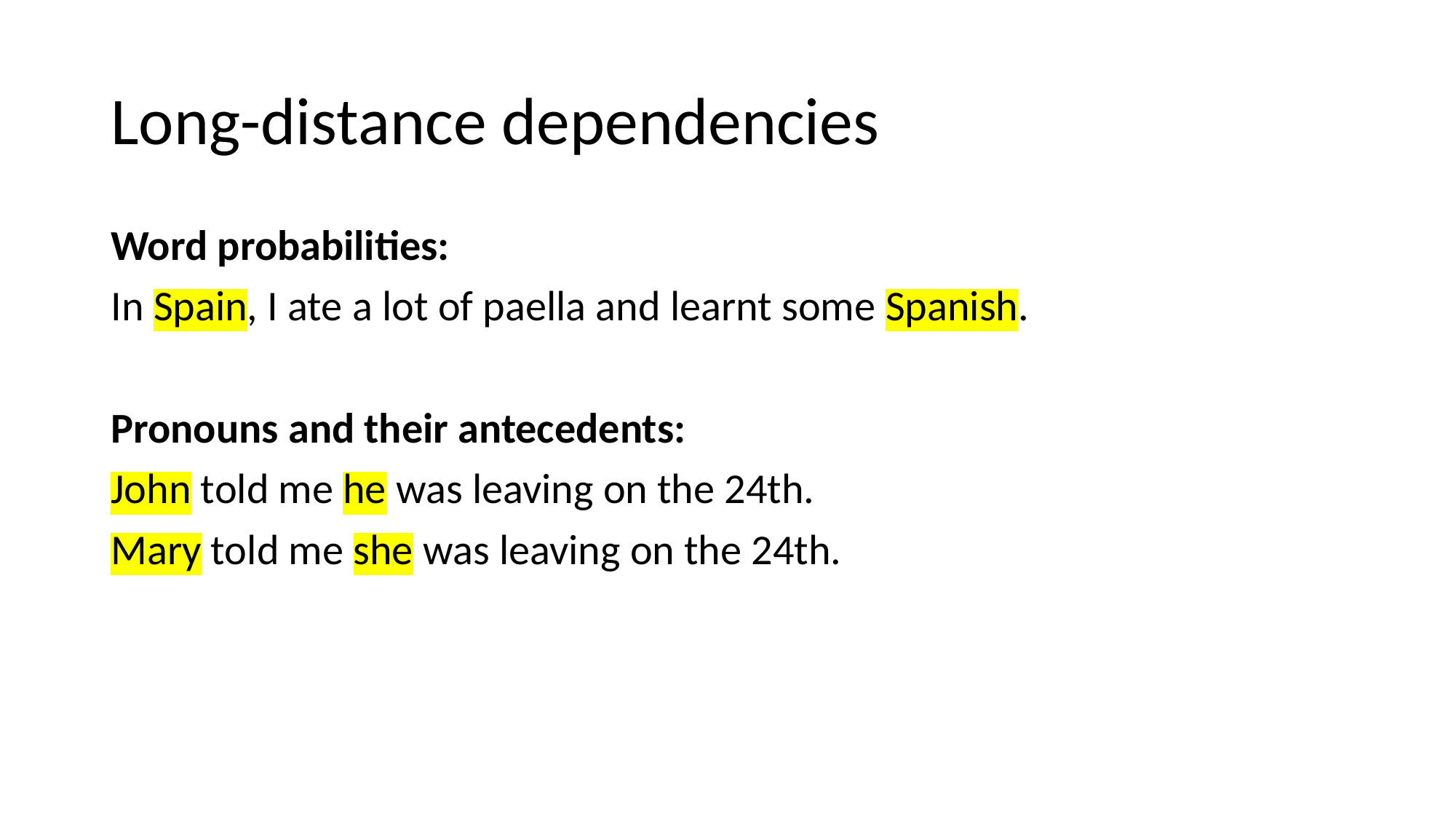

# Long-distance dependencies
Word probabilities:
In Spain, I ate a lot of paella and learnt some Spanish.

Pronouns and their antecedents:
John told me he was leaving on the 24th.
Mary told me she was leaving on the 24th.